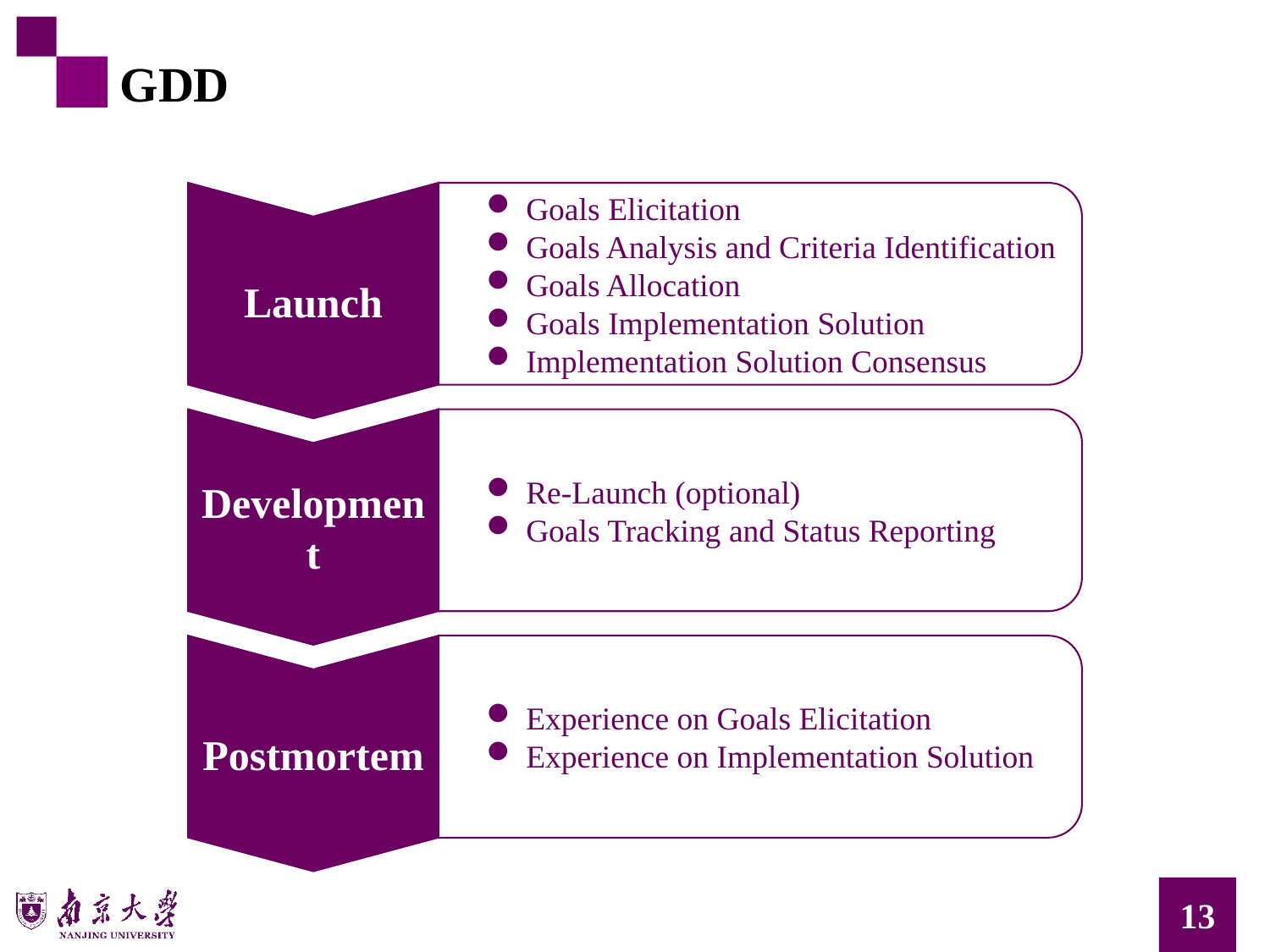

GDD
Goals Elicitation
Goals Analysis and Criteria Identification
Goals Allocation
Goals Implementation Solution
Implementation Solution Consensus
Launch
Re-Launch (optional)
Goals Tracking and Status Reporting
Development
Experience on Goals Elicitation
Experience on Implementation Solution
Postmortem
13